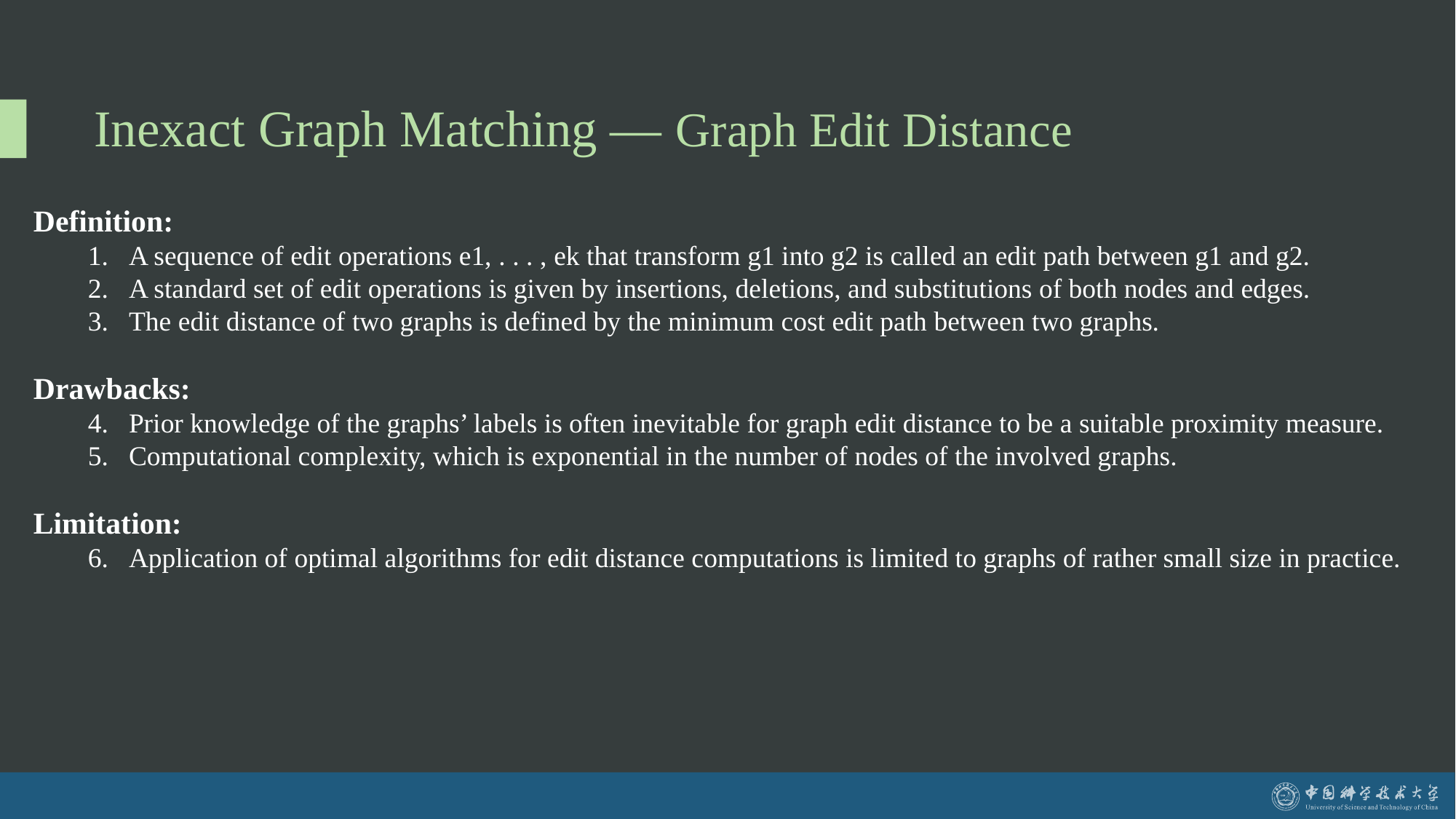

# Inexact Graph Matching — Graph Edit Distance
Definition:
A sequence of edit operations e1, . . . , ek that transform g1 into g2 is called an edit path between g1 and g2.
A standard set of edit operations is given by insertions, deletions, and substitutions of both nodes and edges.
The edit distance of two graphs is defined by the minimum cost edit path between two graphs.

Drawbacks:
Prior knowledge of the graphs’ labels is often inevitable for graph edit distance to be a suitable proximity measure.
Computational complexity, which is exponential in the number of nodes of the involved graphs.

Limitation:
Application of optimal algorithms for edit distance computations is limited to graphs of rather small size in practice.